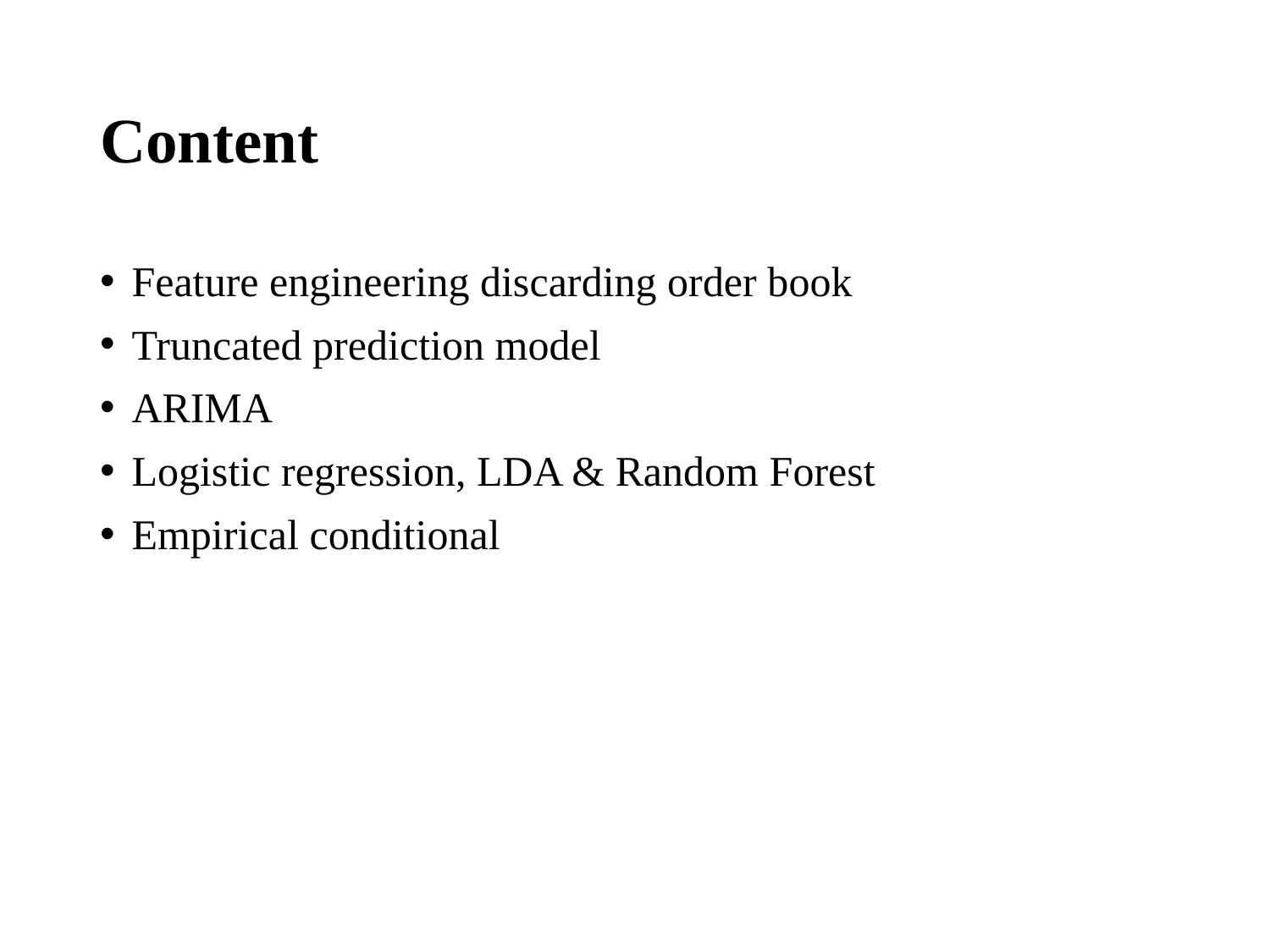

# Content
Feature engineering discarding order book
Truncated prediction model
ARIMA
Logistic regression, LDA & Random Forest
Empirical conditional